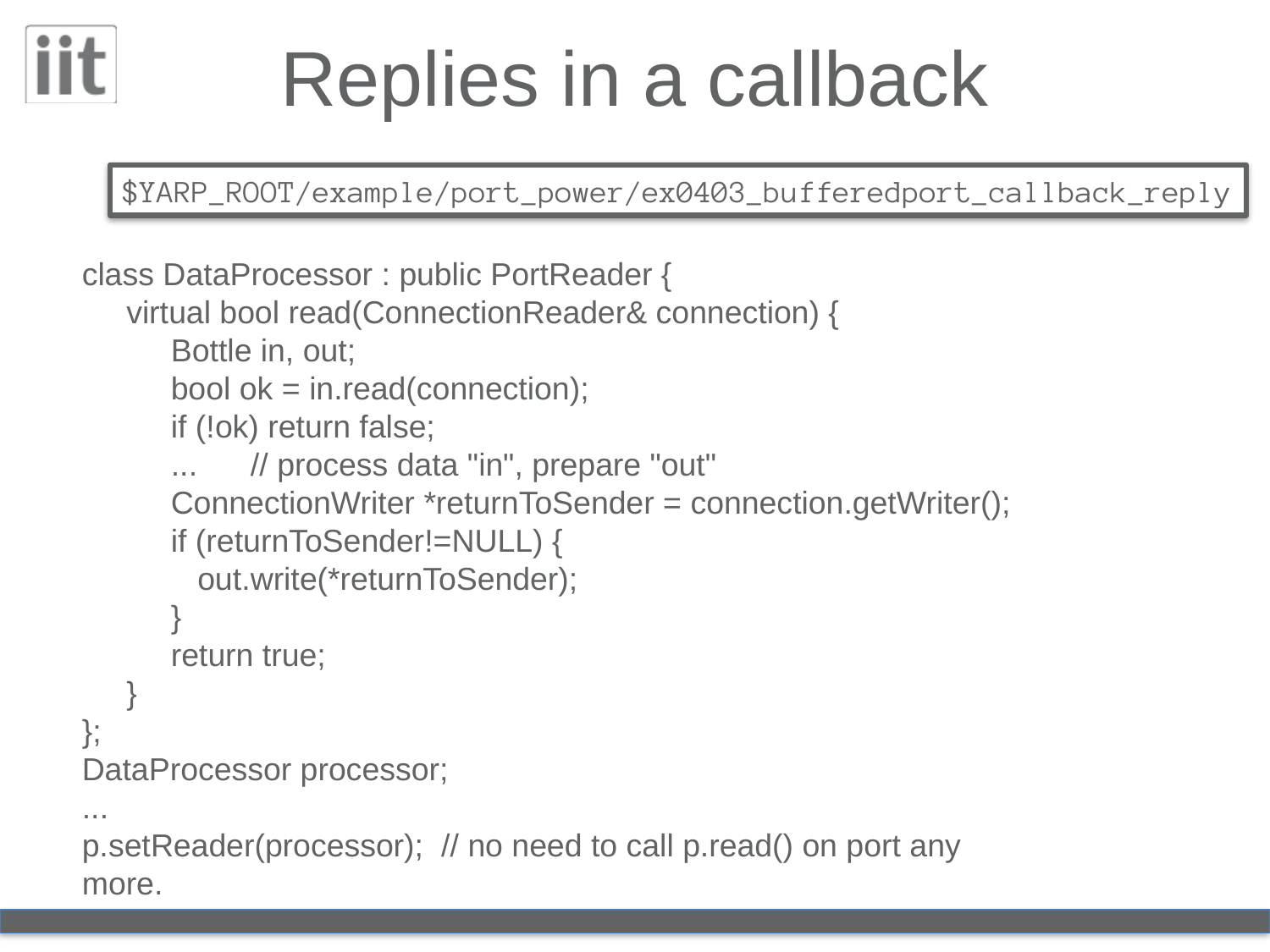

# Replies in a callback
$YARP_ROOT/example/port_power/ex0403_bufferedport_callback_reply
class DataProcessor : public PortReader {
     virtual bool read(ConnectionReader& connection) {
          Bottle in, out;
          bool ok = in.read(connection);
          if (!ok) return false;
          ...      // process data "in", prepare "out"
          ConnectionWriter *returnToSender = connection.getWriter();
          if (returnToSender!=NULL) {
             out.write(*returnToSender);
          }
          return true;
     }
};
DataProcessor processor;
...
p.setReader(processor);  // no need to call p.read() on port any more.